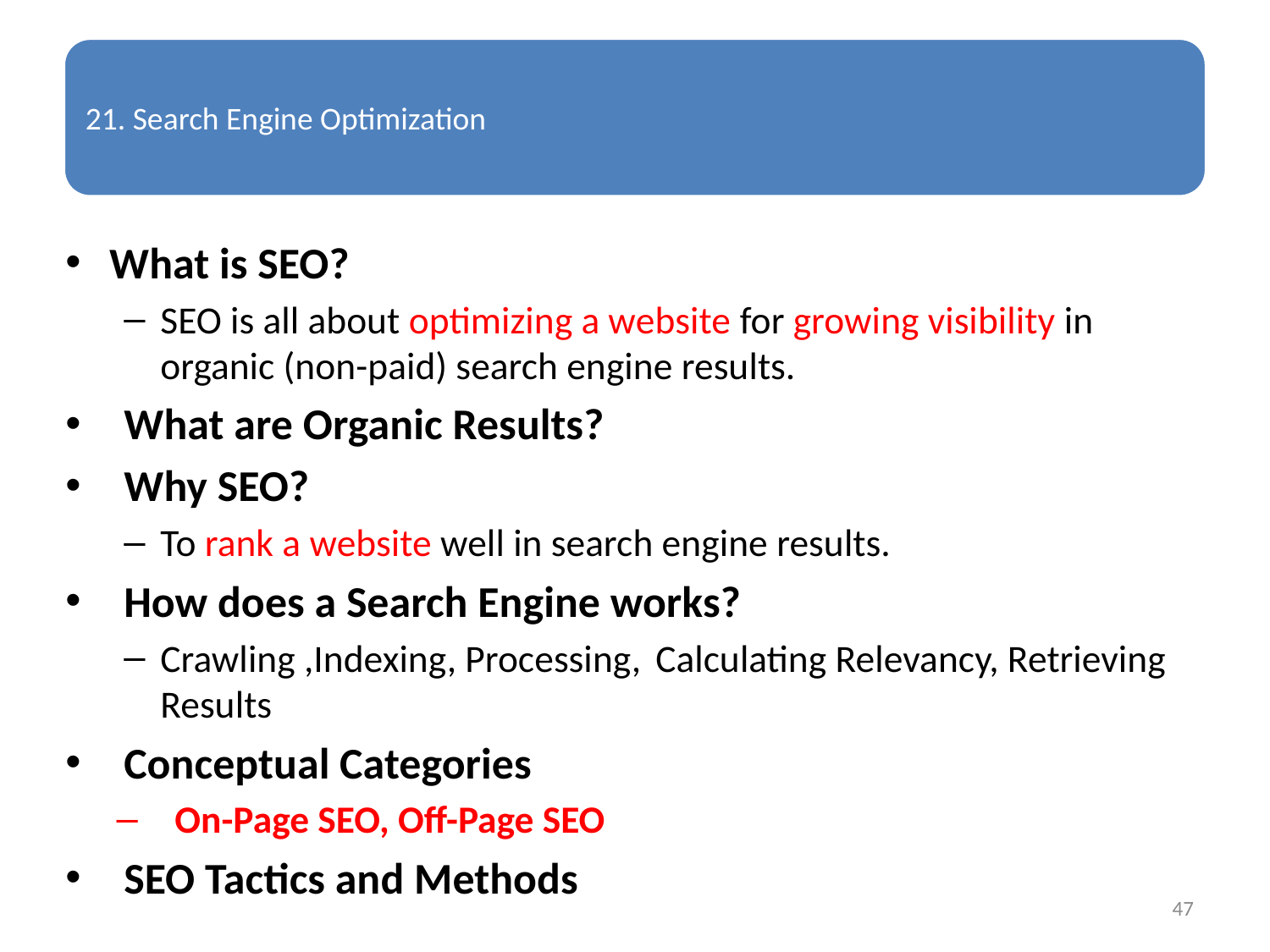

21. Search Engine Optimization
What is SEO?
SEO is all about optimizing a website for growing visibility in organic (non-paid) search engine results.
What are Organic Results?
Why SEO?
To rank a website well in search engine results.
How does a Search Engine works?
Crawling ,Indexing, Processing,	Calculating Relevancy, Retrieving Results
Conceptual Categories
On-Page SEO, Off-Page SEO
SEO Tactics and Methods

47